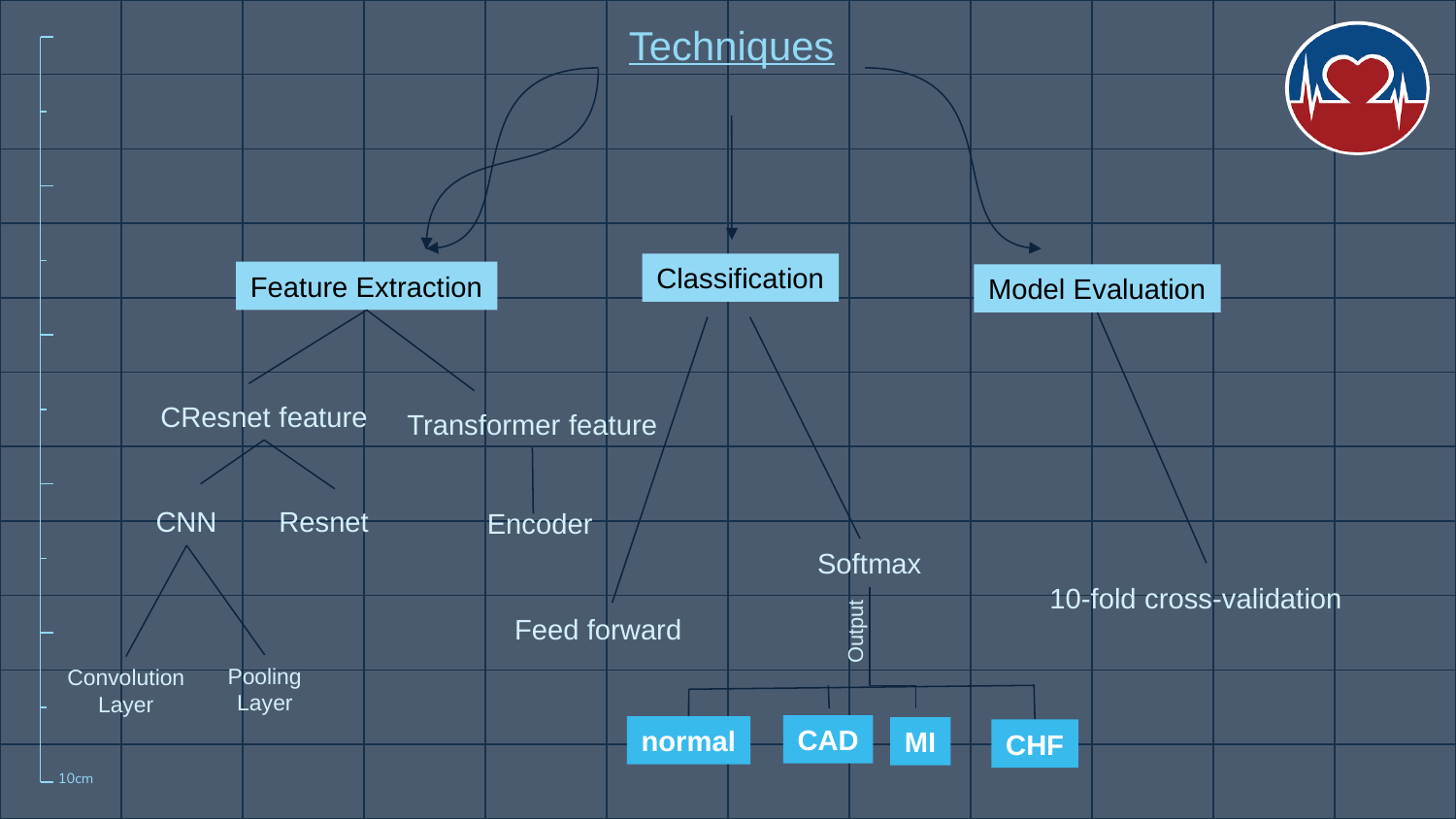

# Techniques

Classification
Feature Extraction

Model Evaluation
CResnet feature
Transformer feature
CNN
Resnet
Encoder
Softmax
10-fold cross-validation
Feed forward
Output
Pooling
Layer
Convolution
Layer
CAD
normal
MI
CHF